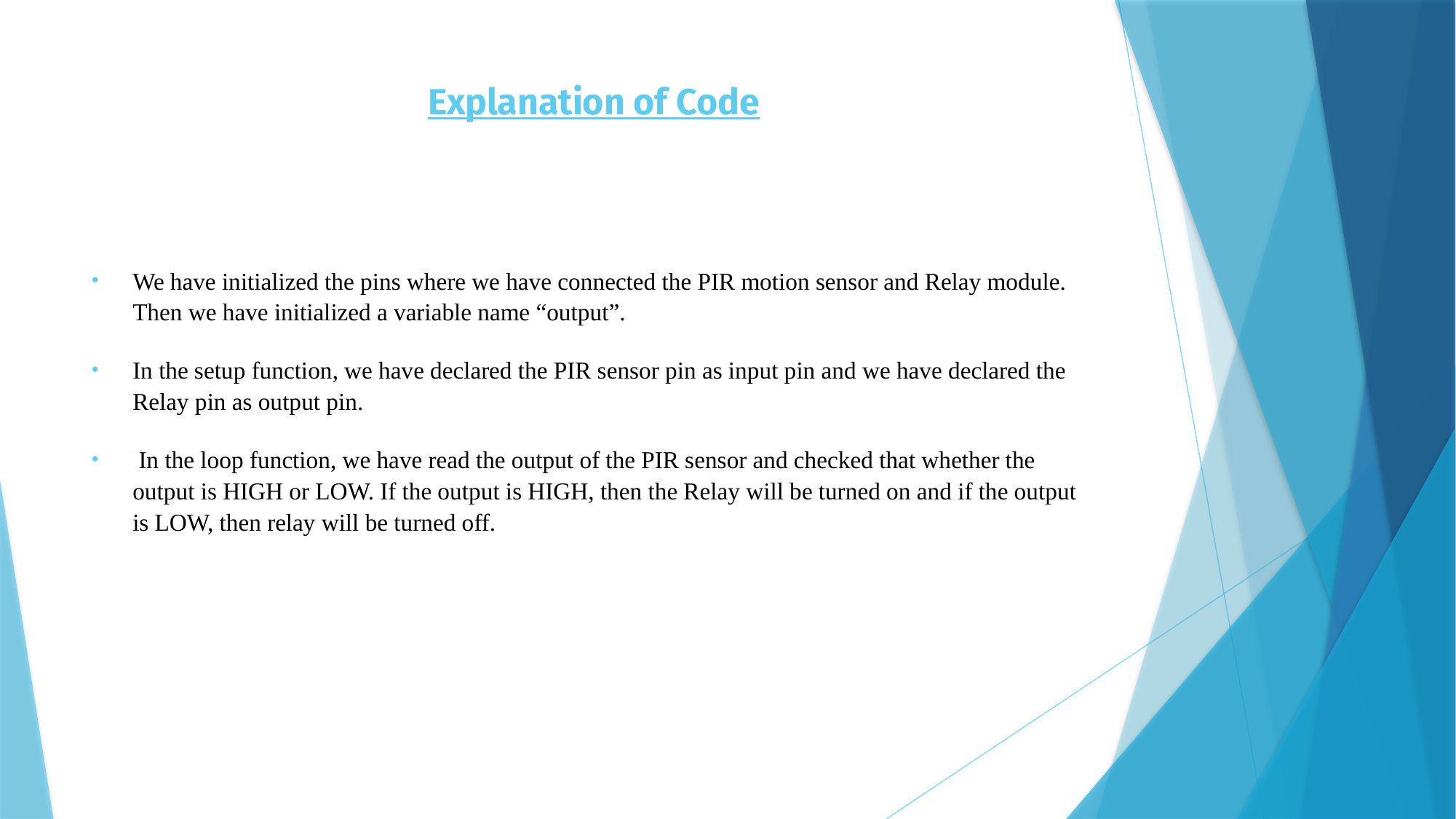

# Explanation of Code
We have initialized the pins where we have connected the PIR motion sensor and Relay module. Then we have initialized a variable name “output”.
In the setup function, we have declared the PIR sensor pin as input pin and we have declared the Relay pin as output pin.
 In the loop function, we have read the output of the PIR sensor and checked that whether the output is HIGH or LOW. If the output is HIGH, then the Relay will be turned on and if the output is LOW, then relay will be turned off.